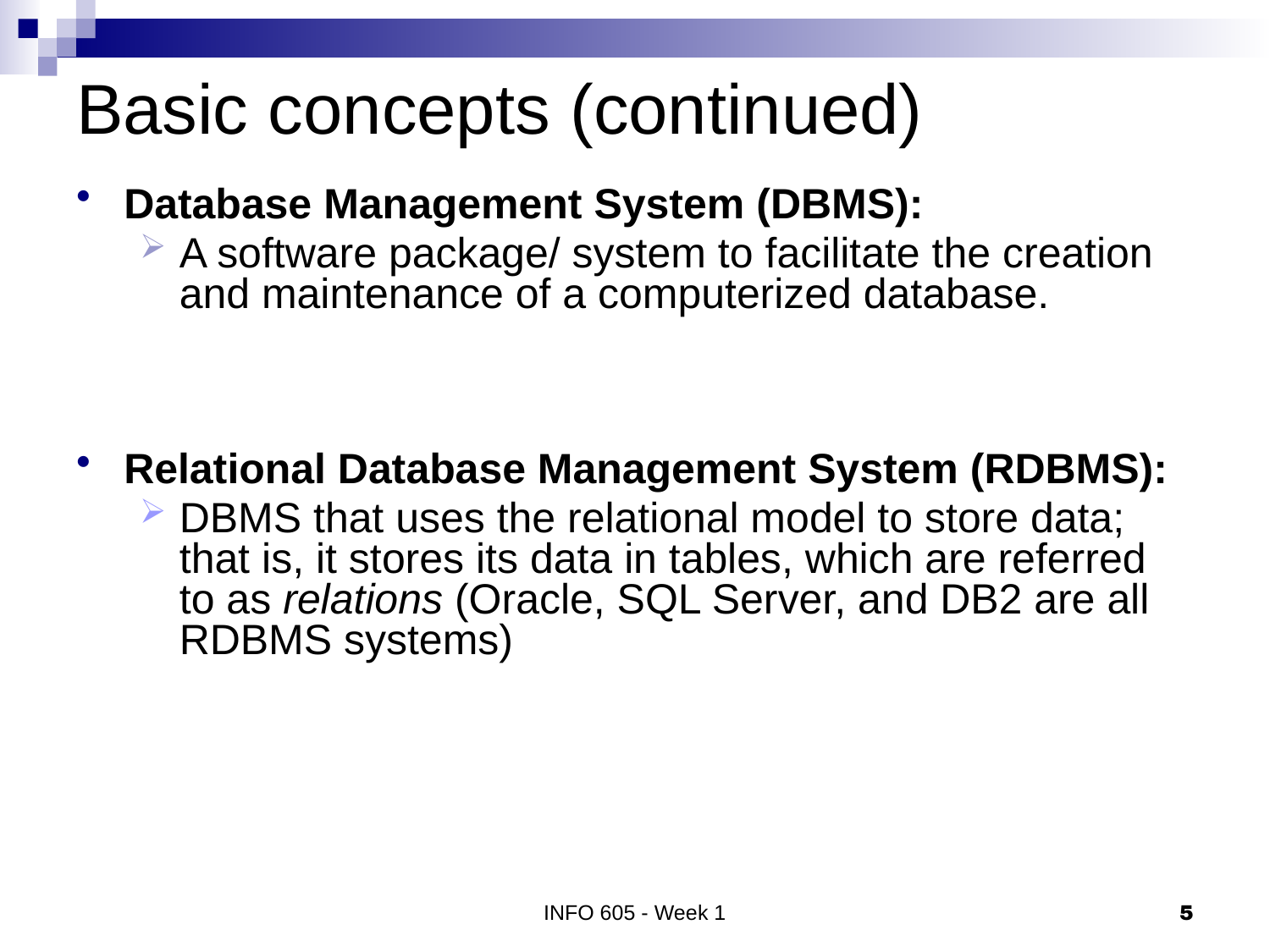

# Basic concepts (continued)
Database Management System (DBMS):
A software package/ system to facilitate the creation and maintenance of a computerized database.

Relational Database Management System (RDBMS):
DBMS that uses the relational model to store data; that is, it stores its data in tables, which are referred to as relations (Oracle, SQL Server, and DB2 are all RDBMS systems)
INFO 605 - Week 1
5